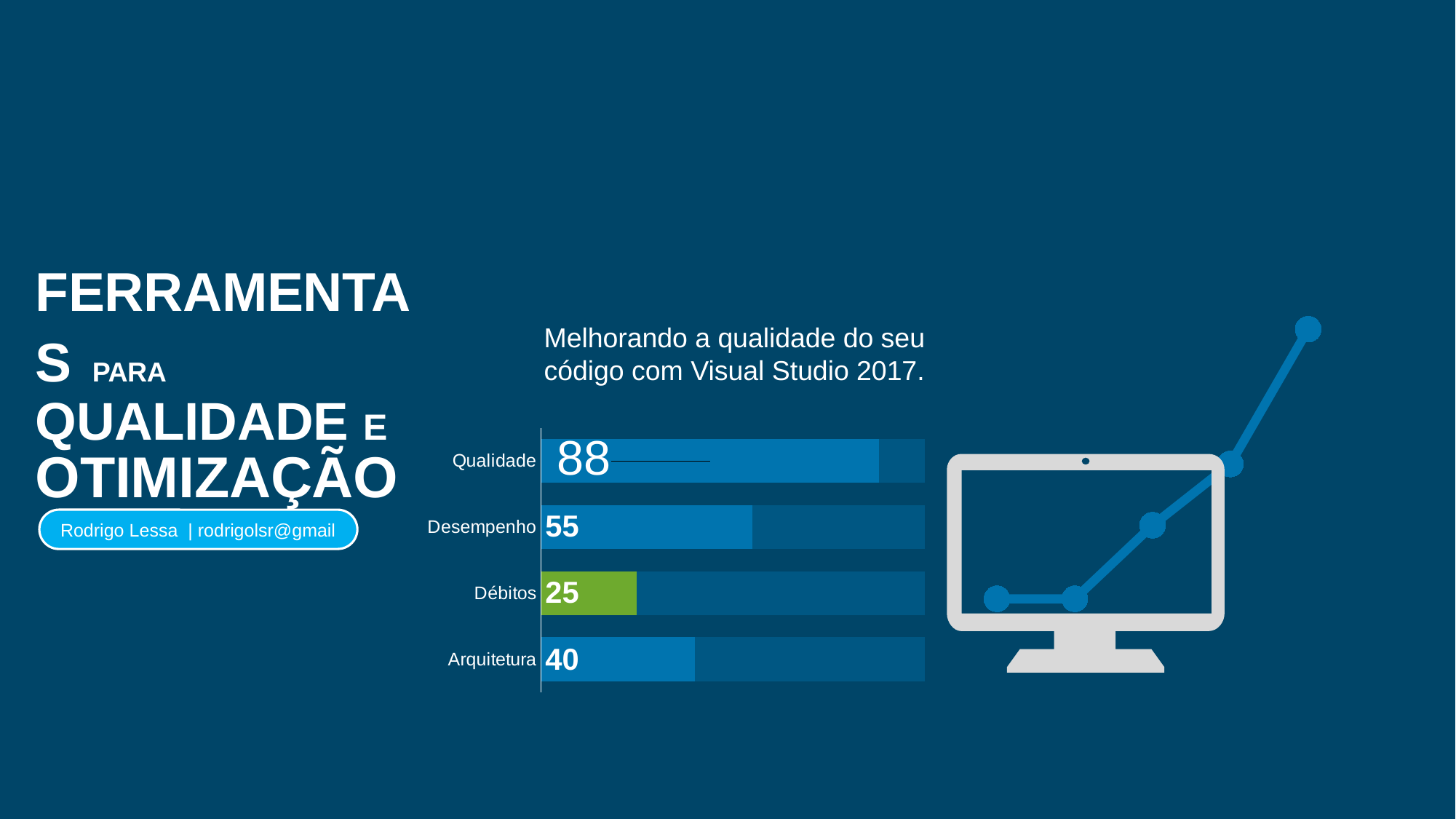

FERRAMENTAS PARA QUALIDADE E OTIMIZAÇÃO

### Chart

| Category | Series 3 |
|---|---|
| Category 1 | 16.0 |
| Category 2 | 16.0 |
| Category 3 | 22.0 |
| Category 4 | 27.0 |
| cata | 38.0 |
Melhorando a qualidade do seu código com Visual Studio 2017.

### Chart

| Category | Series 1 | Series 2 |
|---|---|---|
| Arquitetura | 40.0 | 60.0 |
| Débitos | 25.0 | 75.0 |
| Desempenho | 55.0 | 45.0 |
| Qualidade | 88.0 | 12.0 |
Rodrigo Lessa  | rodrigolsr@gmail